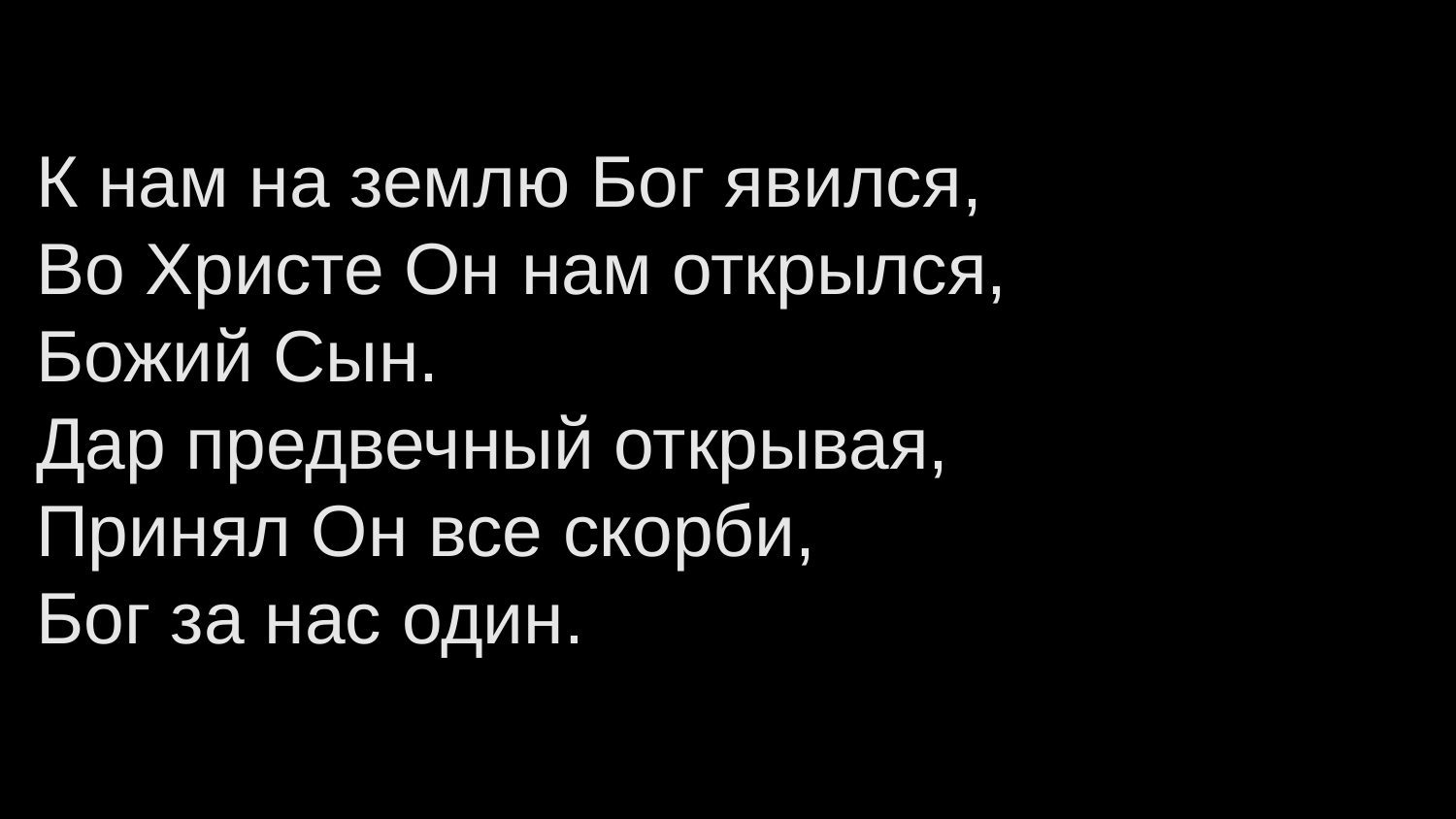

К нам на землю Бог явился,
Во Христе Он нам открылся,
Божий Сын.
Дар предвечный открывая,
Принял Он все скорби,
Бог за нас один.